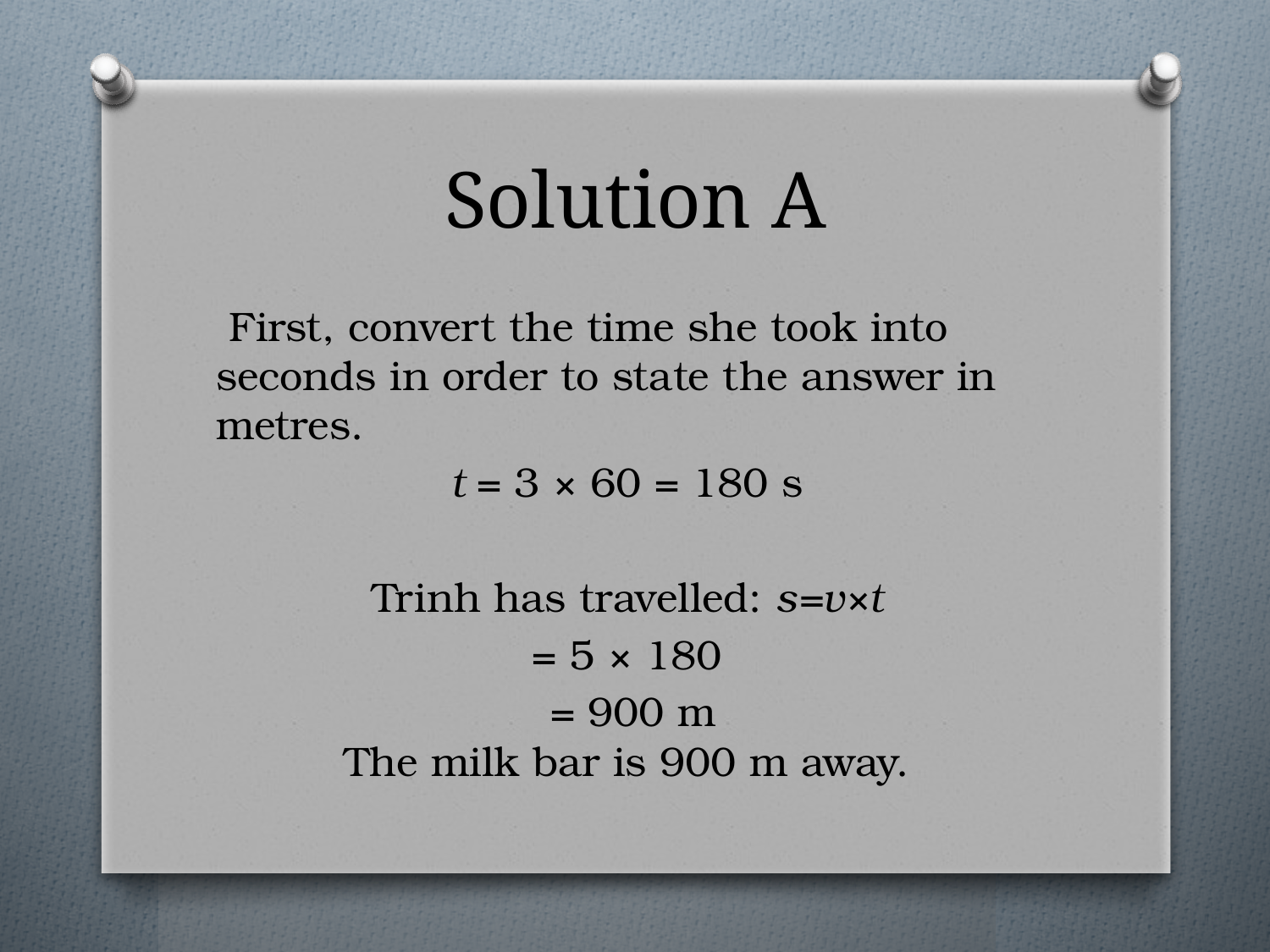

# Solution A
 First, convert the time she took into seconds in order to state the answer in metres.
t = 3 × 60 = 180 s

Trinh has travelled: s=v×t
= 5 × 180
= 900 m
The milk bar is 900 m away.